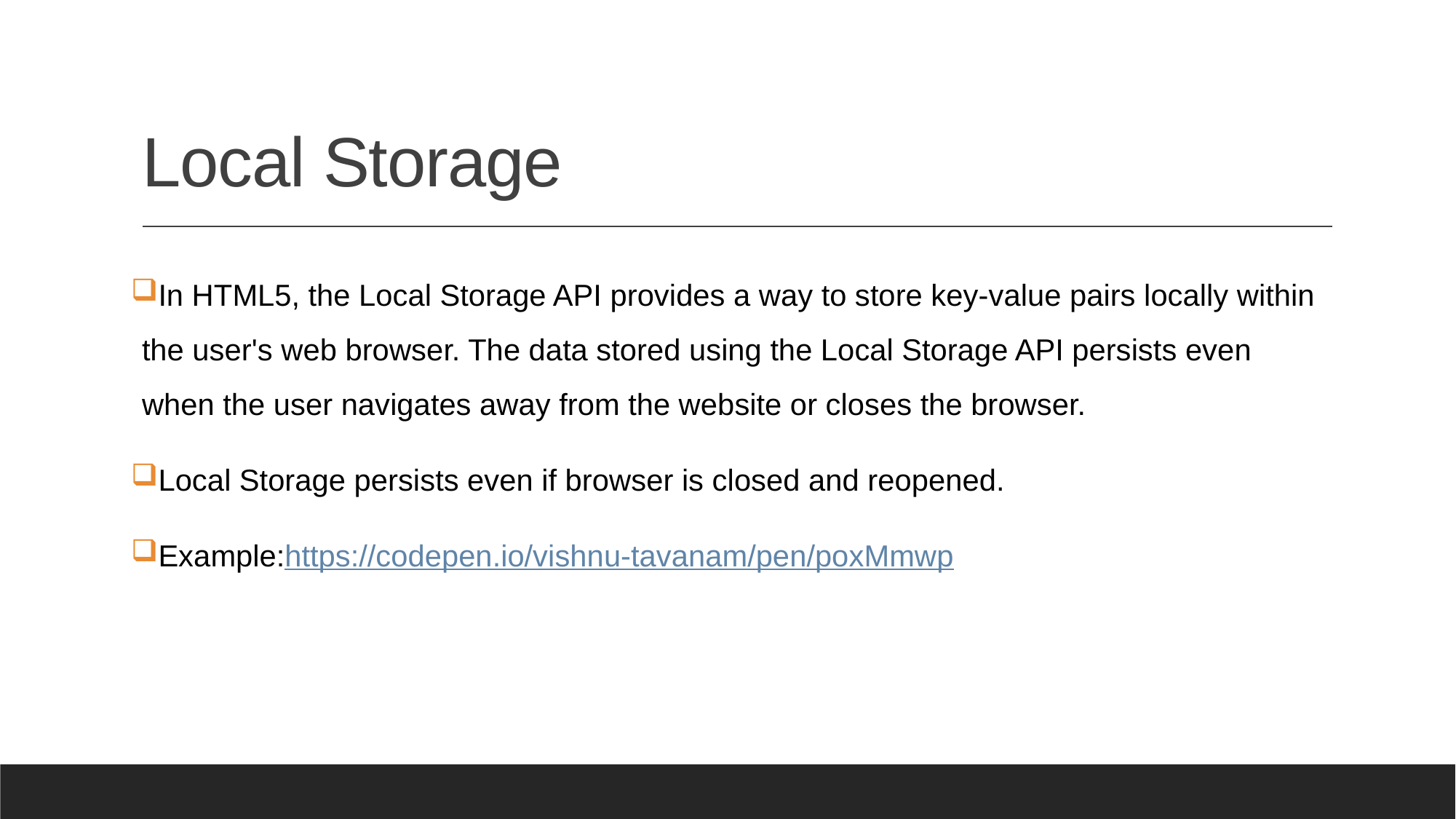

# Local Storage
In HTML5, the Local Storage API provides a way to store key-value pairs locally within the user's web browser. The data stored using the Local Storage API persists even when the user navigates away from the website or closes the browser.
Local Storage persists even if browser is closed and reopened.
Example:https://codepen.io/vishnu-tavanam/pen/poxMmwp